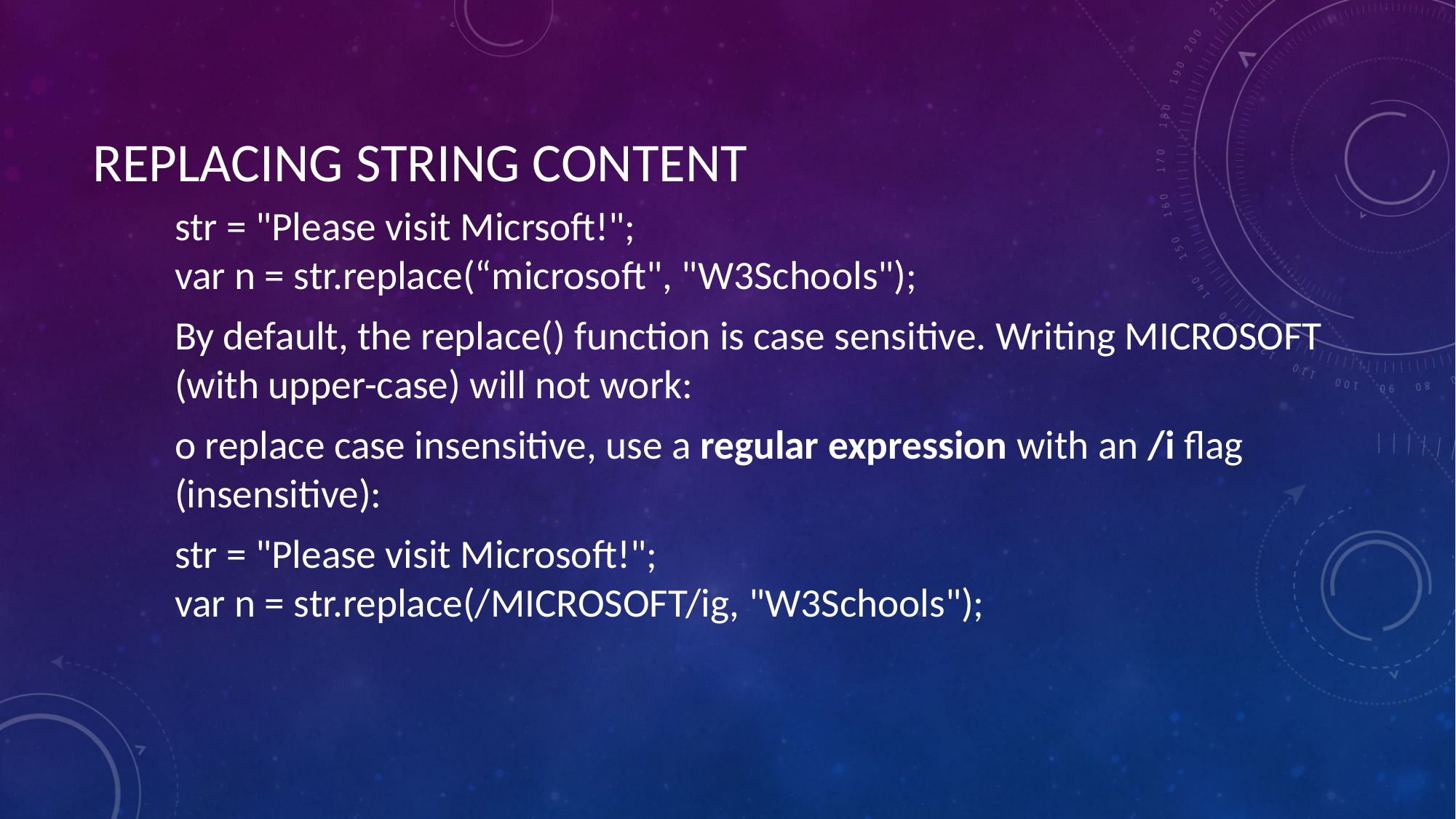

# Replacing String Content
str = "Please visit Micrsoft!";
var n = str.replace(“microsoft", "W3Schools");
By default, the replace() function is case sensitive. Writing MICROSOFT (with upper-case) will not work:
o replace case insensitive, use a regular expression with an /i flag (insensitive):
str = "Please visit Microsoft!";
var n = str.replace(/MICROSOFT/ig, "W3Schools");